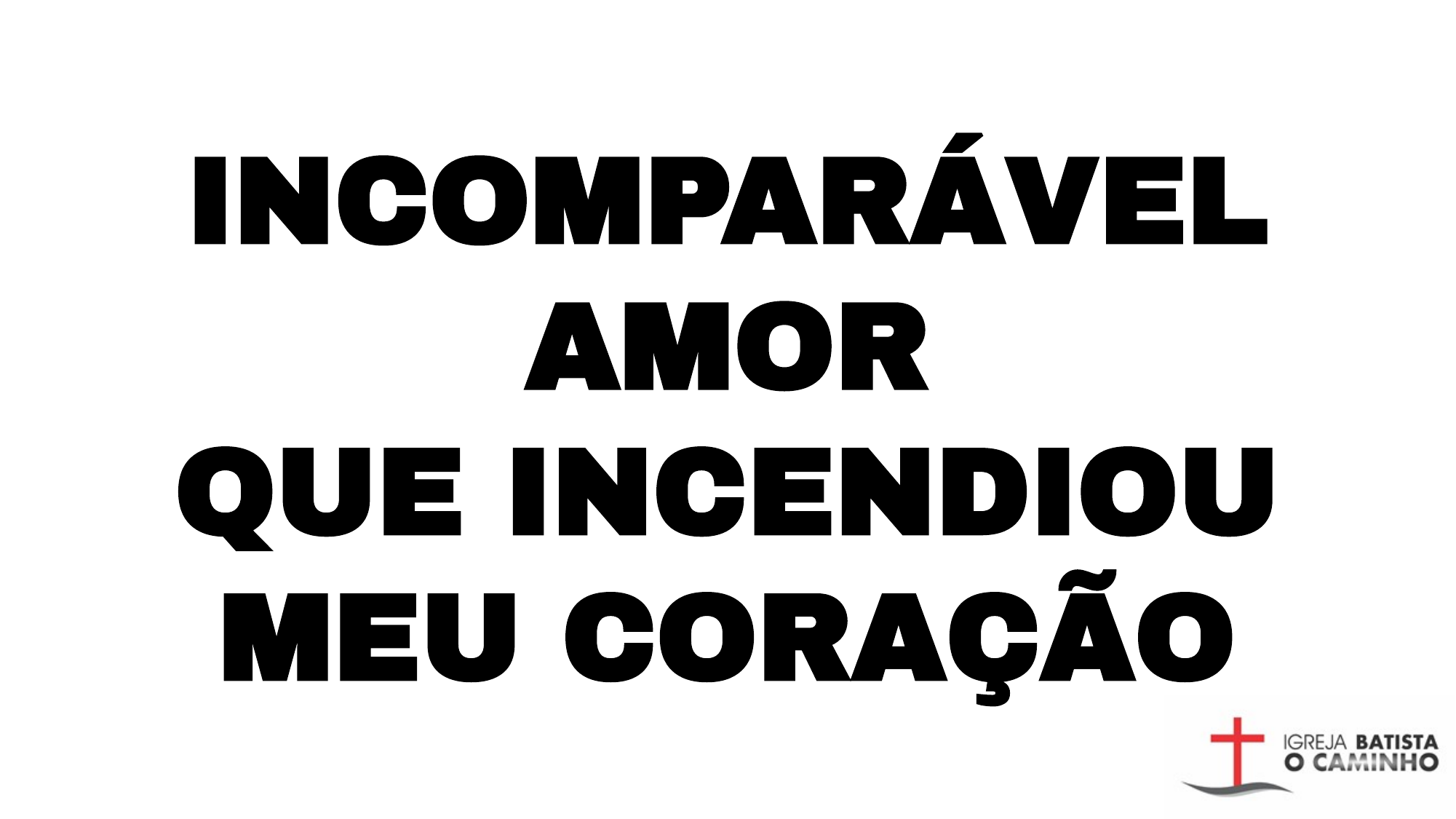

# Incomparável amor que incendiou meu coração